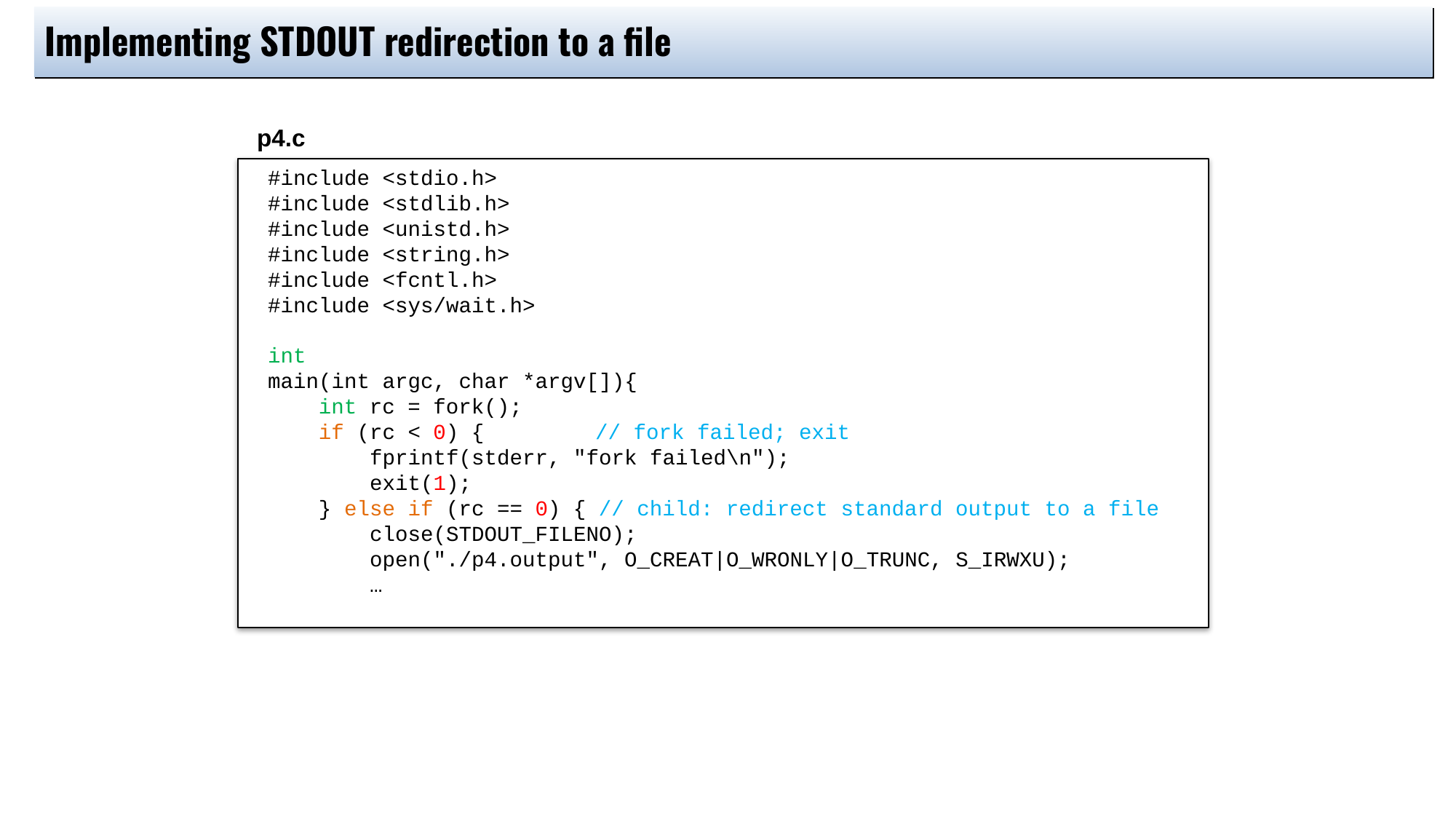

# Implementing STDOUT redirection to a file
p4.c
#include <stdio.h>
#include <stdlib.h>
#include <unistd.h>
#include <string.h>
#include <fcntl.h>
#include <sys/wait.h>

int
main(int argc, char *argv[]){
    int rc = fork();
    if (rc < 0) { 	// fork failed; exit
        fprintf(stderr, "fork failed\n");
        exit(1);
    } else if (rc == 0) { // child: redirect standard output to a file
        close(STDOUT_FILENO);
        open("./p4.output", O_CREAT|O_WRONLY|O_TRUNC, S_IRWXU);
        …